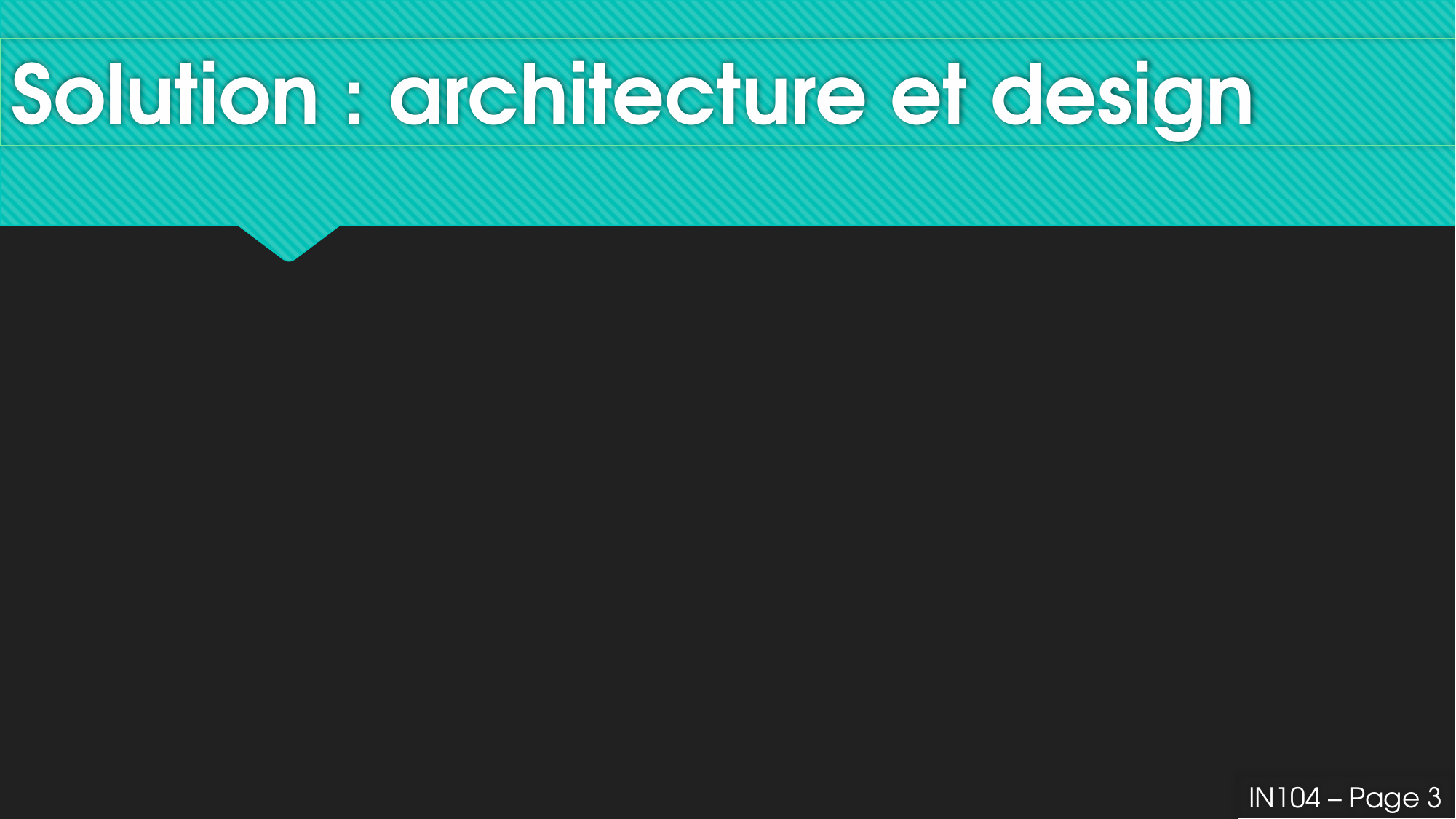

# Solution : architecture et design

IN104 – Page 3